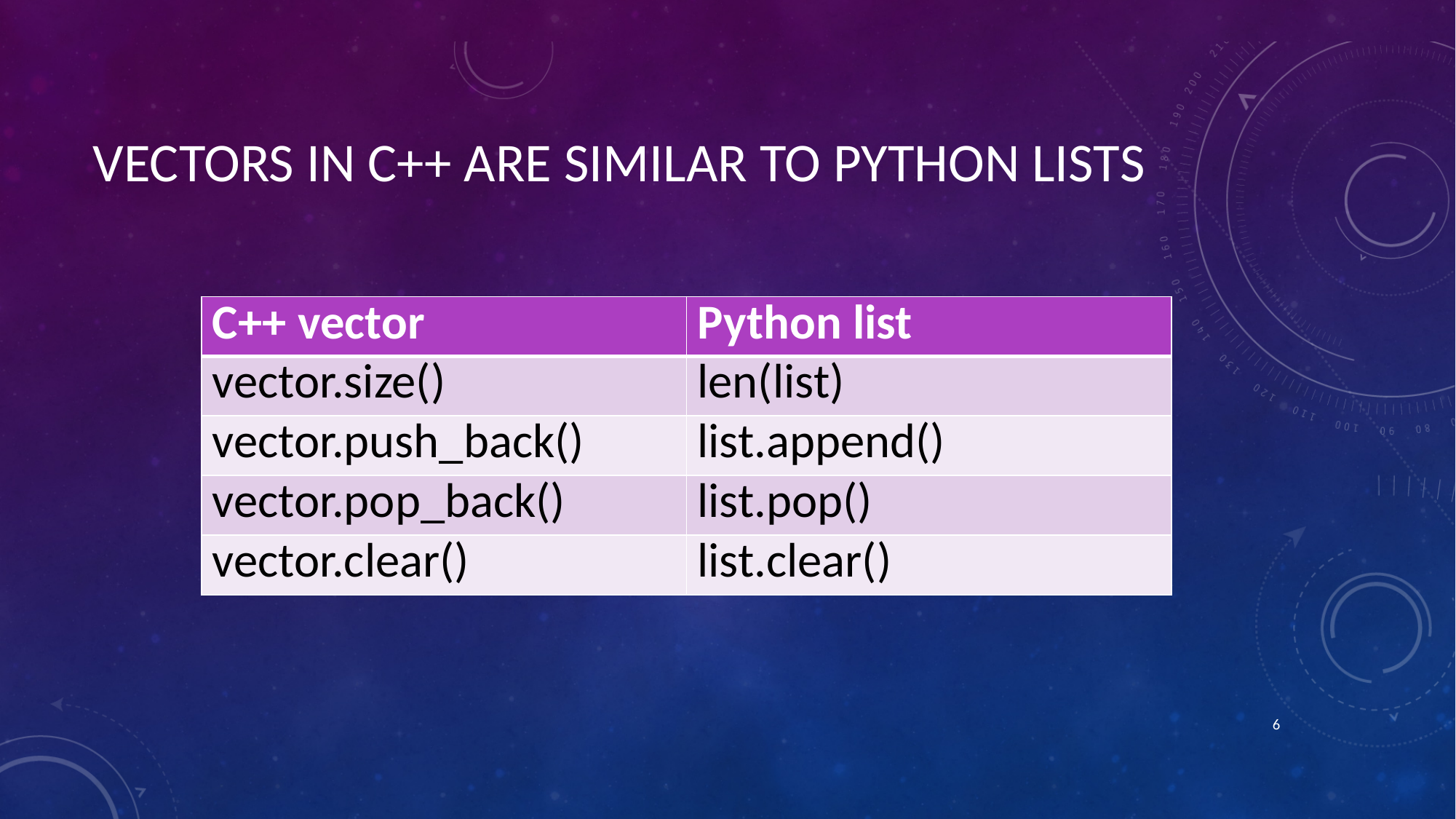

# Vectors in C++ are similar to python lists
| C++ vector | Python list |
| --- | --- |
| vector.size() | len(list) |
| vector.push\_back() | list.append() |
| vector.pop\_back() | list.pop() |
| vector.clear() | list.clear() |
6